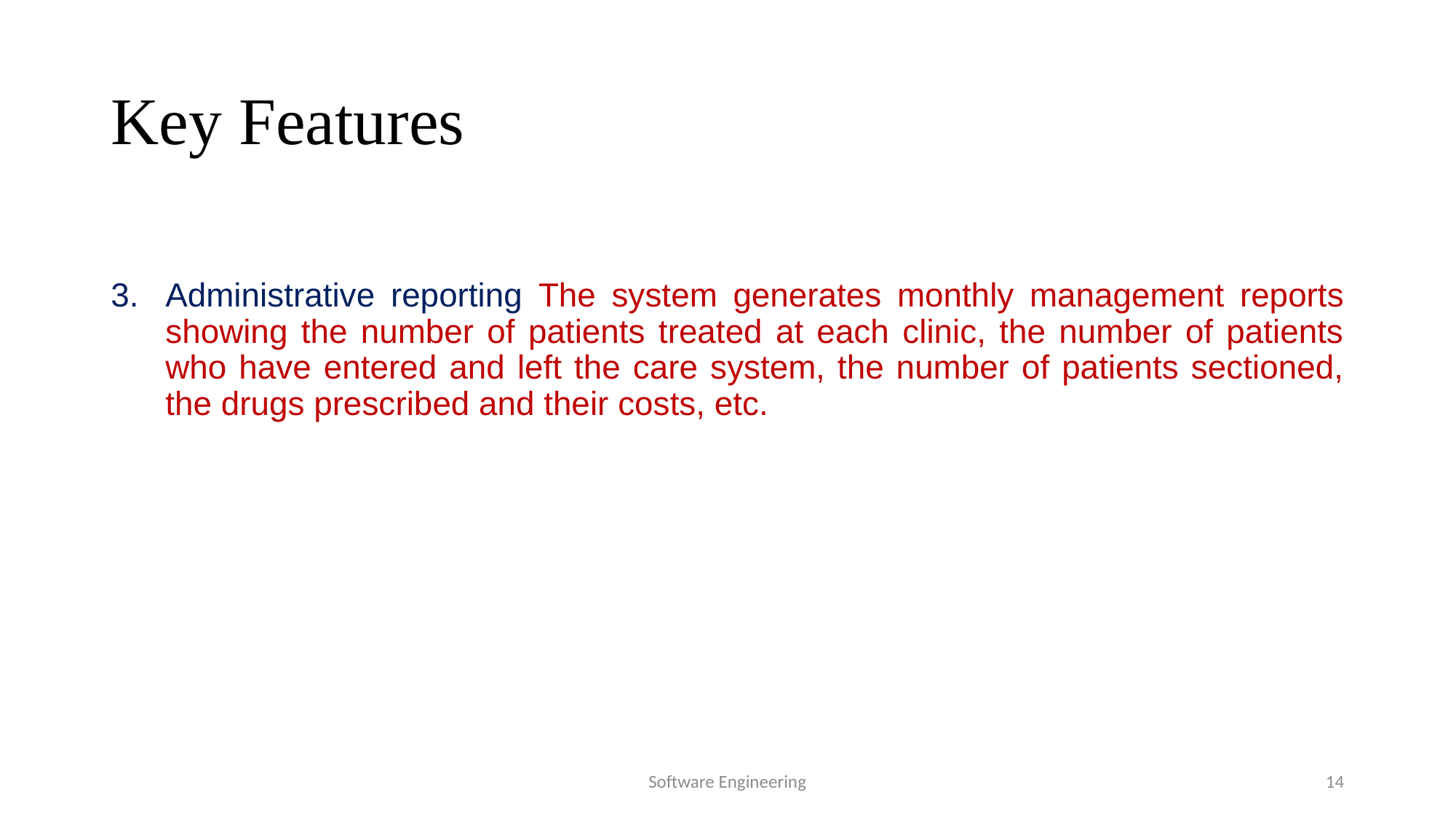

# Key Features
Administrative reporting The system generates monthly management reports showing the number of patients treated at each clinic, the number of patients who have entered and left the care system, the number of patients sectioned, the drugs prescribed and their costs, etc.
Software Engineering
14